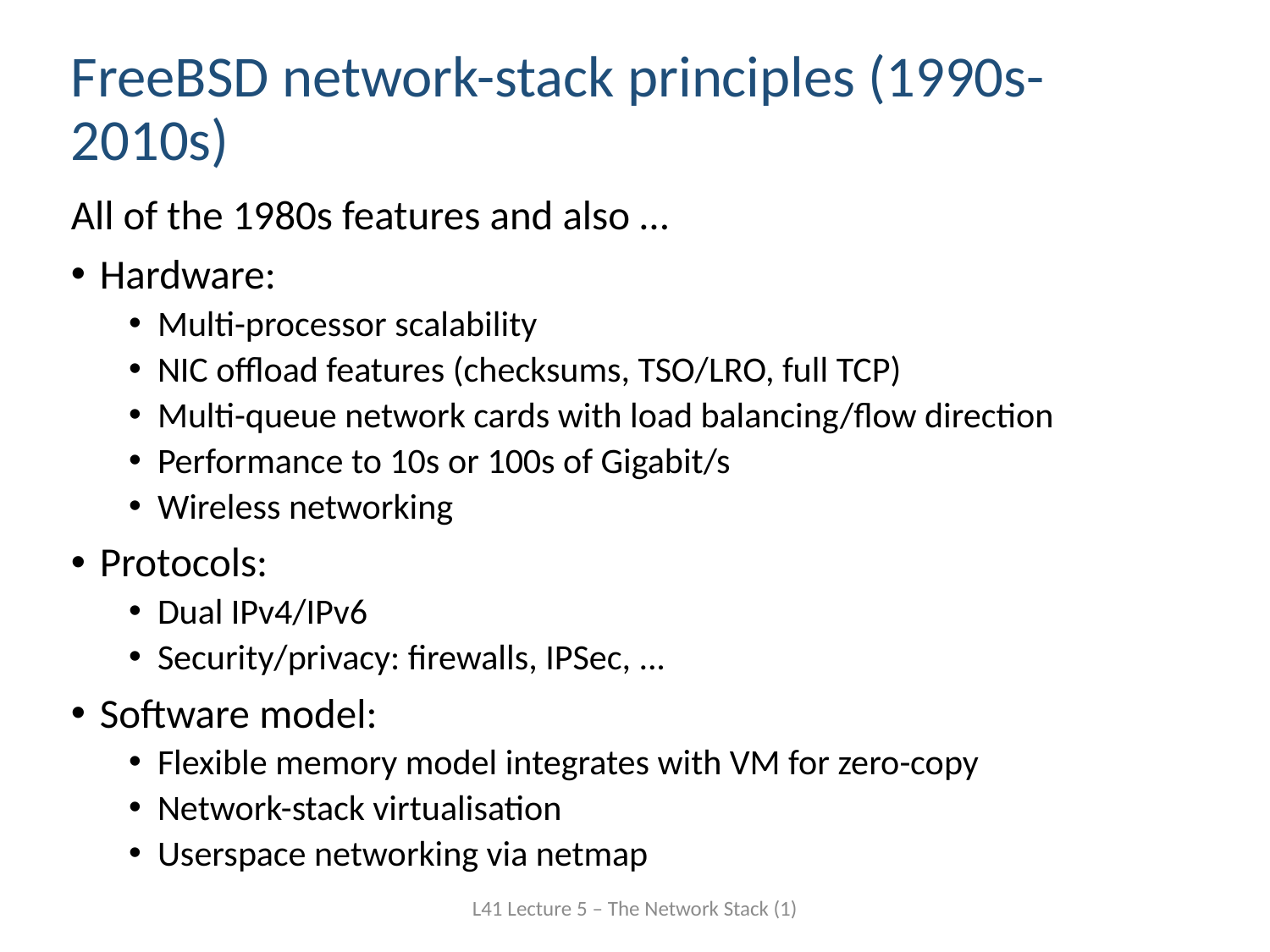

# FreeBSD network-stack principles (1990s-2010s)
All of the 1980s features and also …
Hardware:
Multi-processor scalability
NIC offload features (checksums, TSO/LRO, full TCP)
Multi-queue network cards with load balancing/flow direction
Performance to 10s or 100s of Gigabit/s
Wireless networking
Protocols:
Dual IPv4/IPv6
Security/privacy: firewalls, IPSec, ...
Software model:
Flexible memory model integrates with VM for zero-copy
Network-stack virtualisation
Userspace networking via netmap
L41 Lecture 5 – The Network Stack (1)